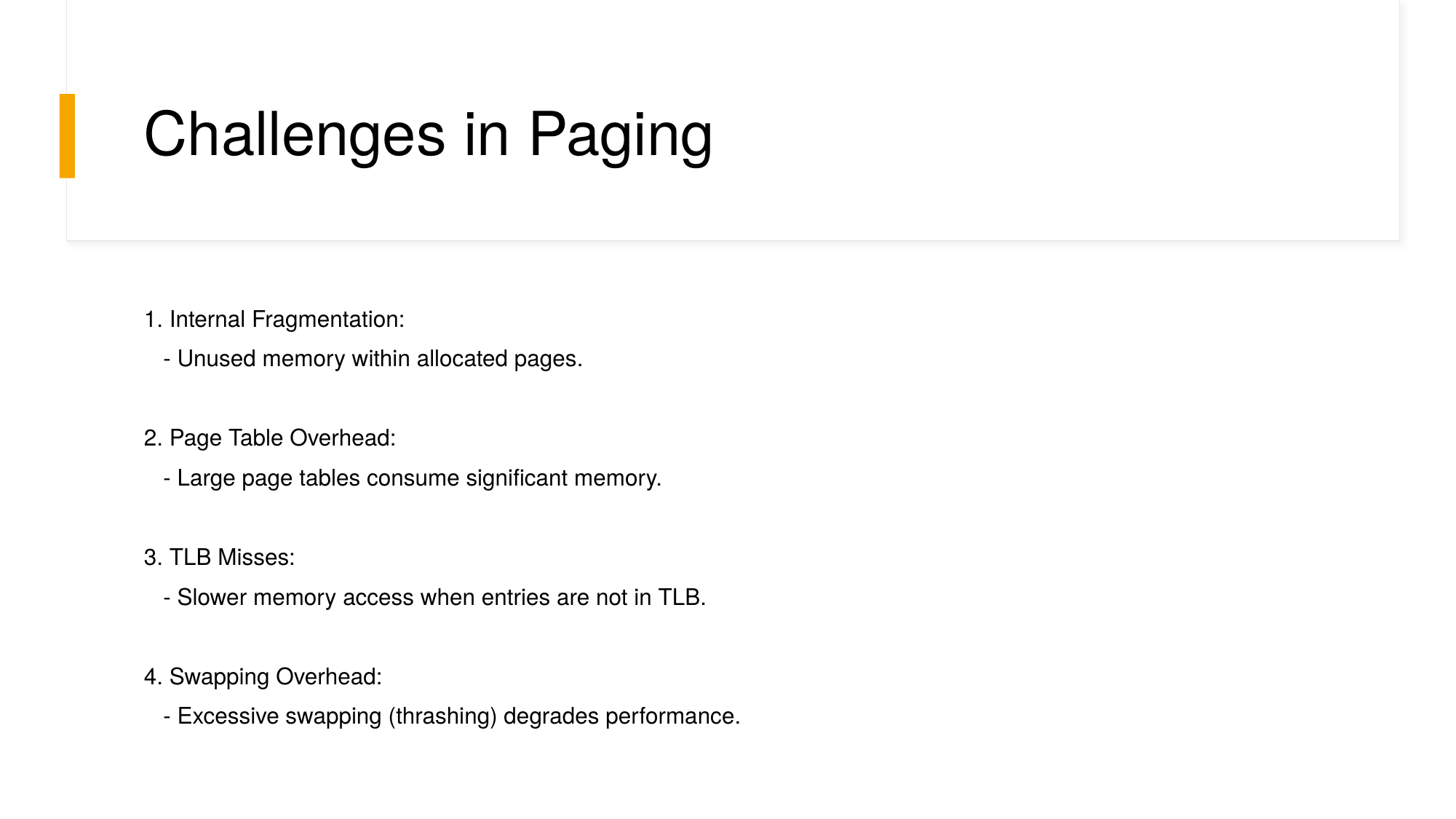

# Challenges in Paging
1. Internal Fragmentation:
   - Unused memory within allocated pages.

2. Page Table Overhead:
   - Large page tables consume significant memory.

3. TLB Misses:
   - Slower memory access when entries are not in TLB.

4. Swapping Overhead:
   - Excessive swapping (thrashing) degrades performance.